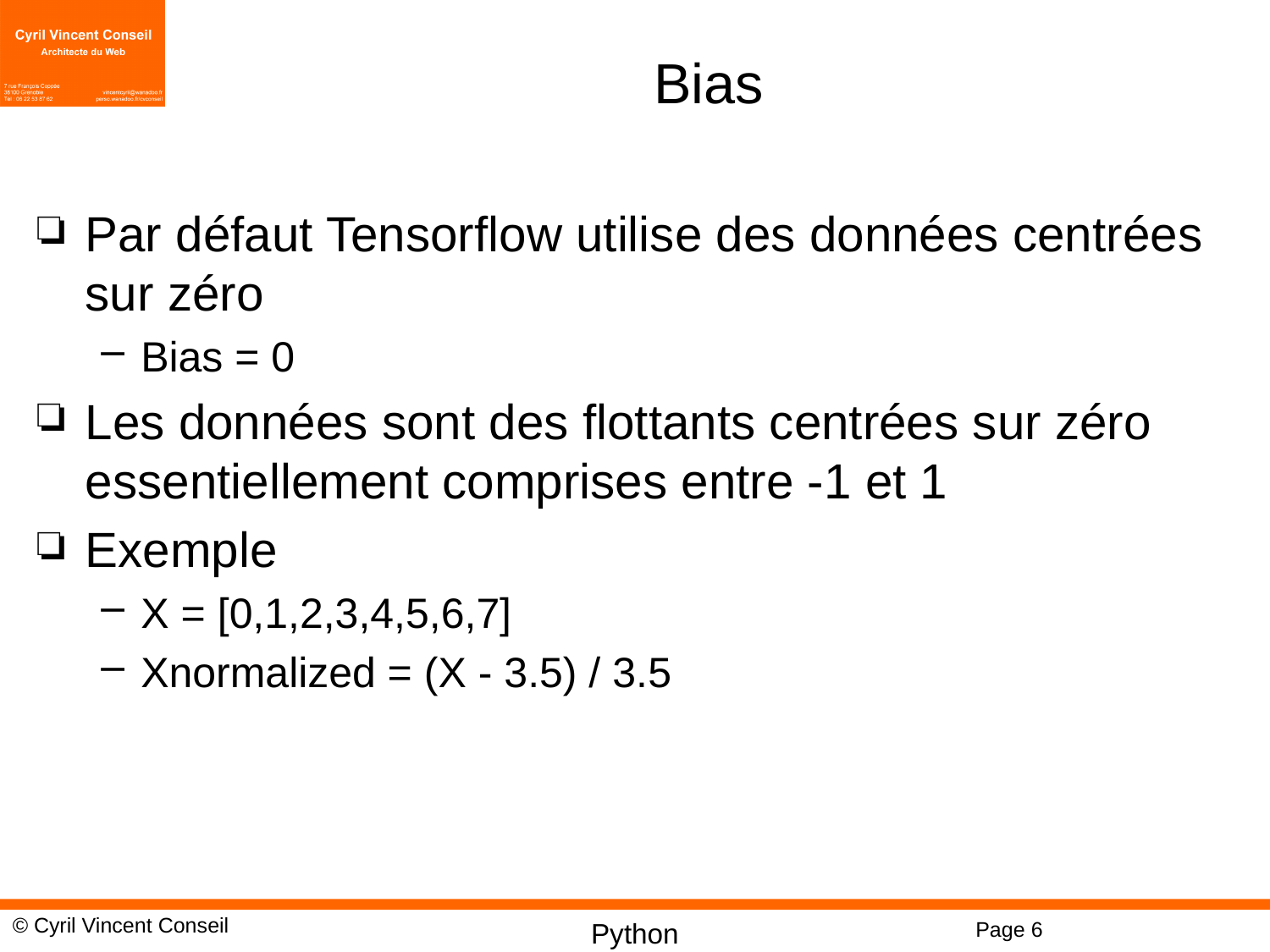

# Bias
Par défaut Tensorflow utilise des données centrées sur zéro
Bias = 0
Les données sont des flottants centrées sur zéro essentiellement comprises entre -1 et 1
Exemple
X = [0,1,2,3,4,5,6,7]
Xnormalized = (X - 3.5) / 3.5